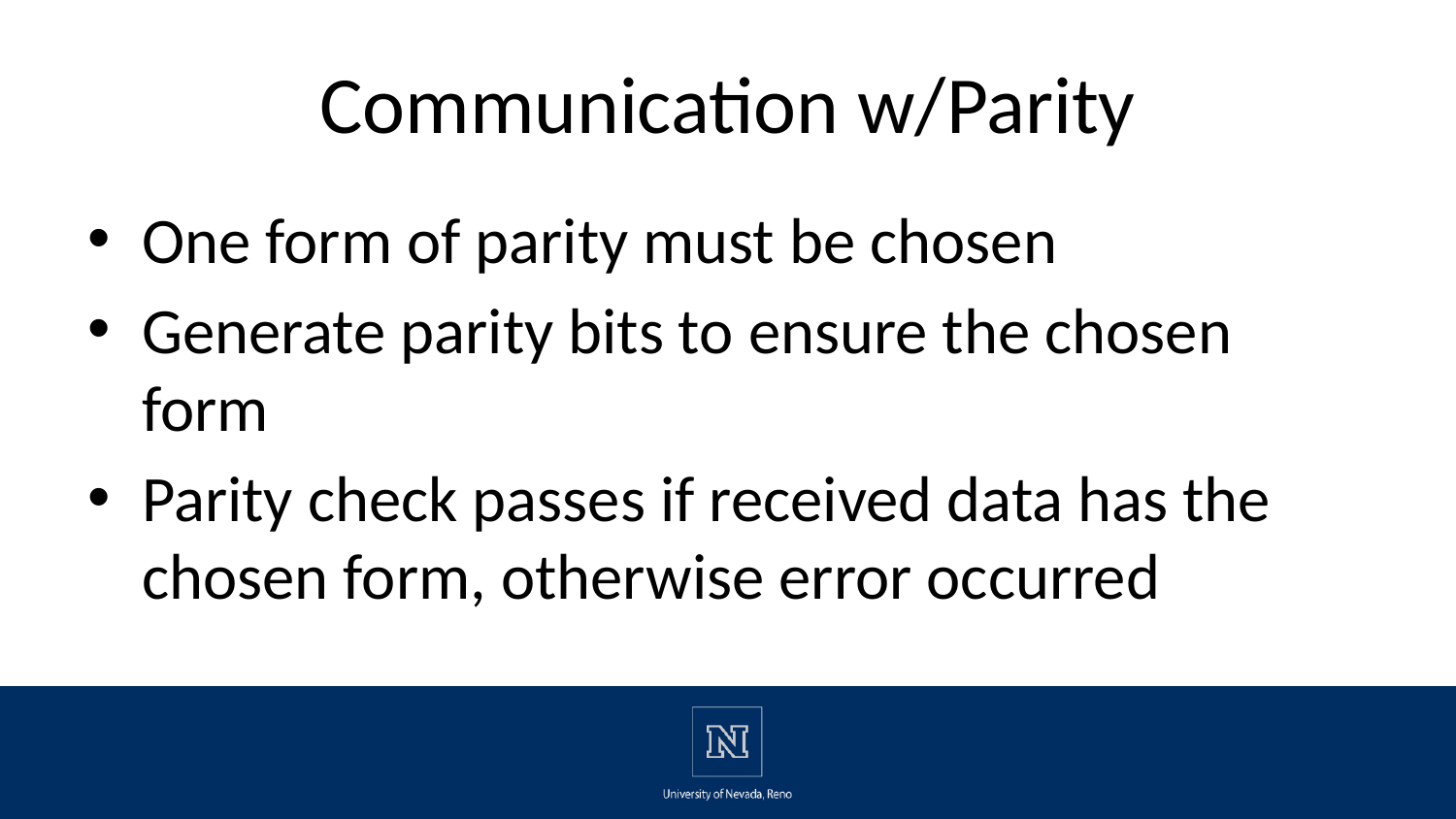

# Communication w/Parity
One form of parity must be chosen
Generate parity bits to ensure the chosen form
Parity check passes if received data has the chosen form, otherwise error occurred